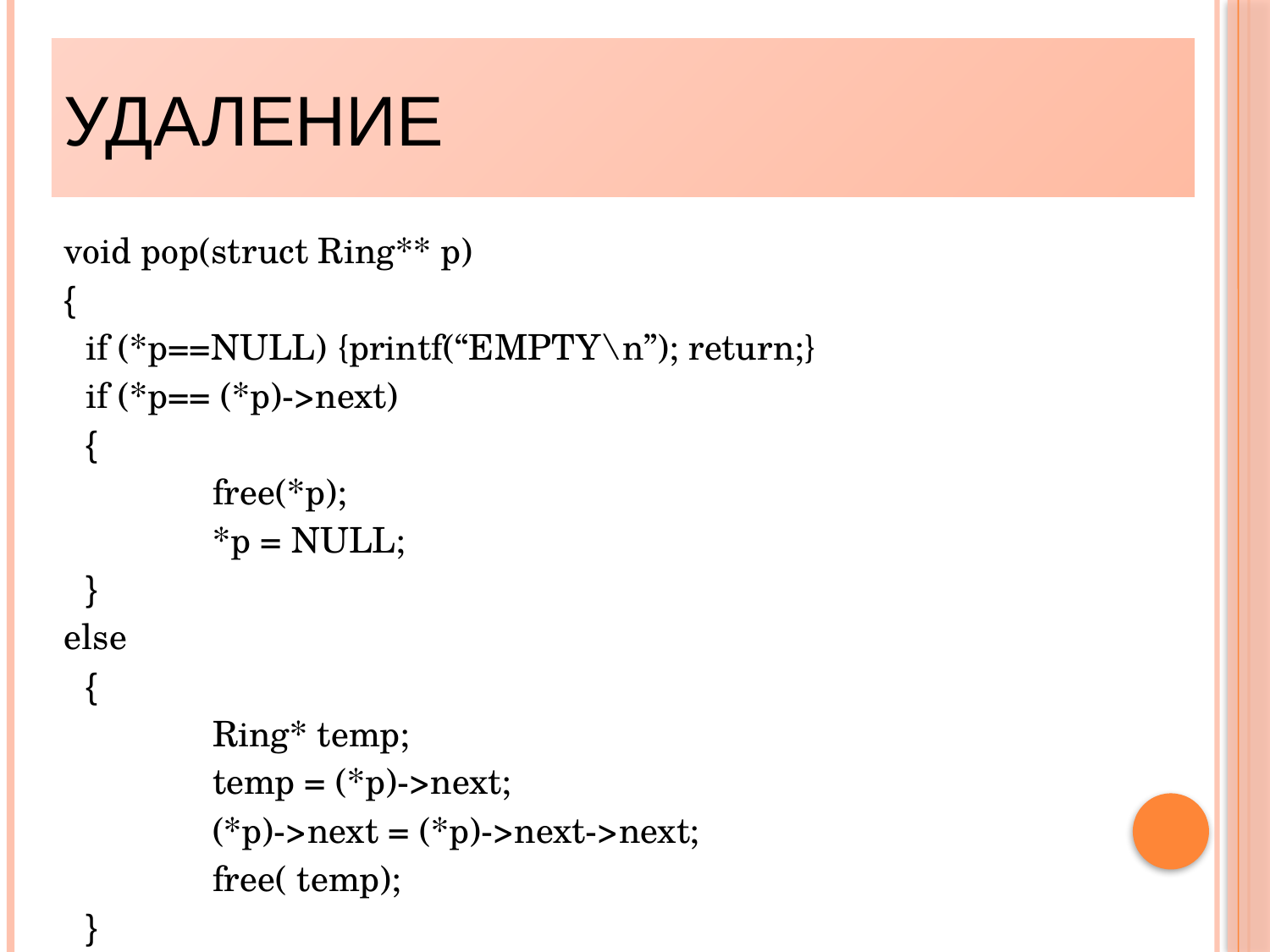

Удаление
void pop(struct Ring** p)
{
	if (*p==NULL) {printf(“EMPTY\n”); return;}
	if (*p== (*p)->next)
	{
		free(*p);
		*p = NULL;
	}
else
	{
		Ring* temp;
		temp = (*p)->next;
		(*p)->next = (*p)->next->next;
		free( temp);
	}
}